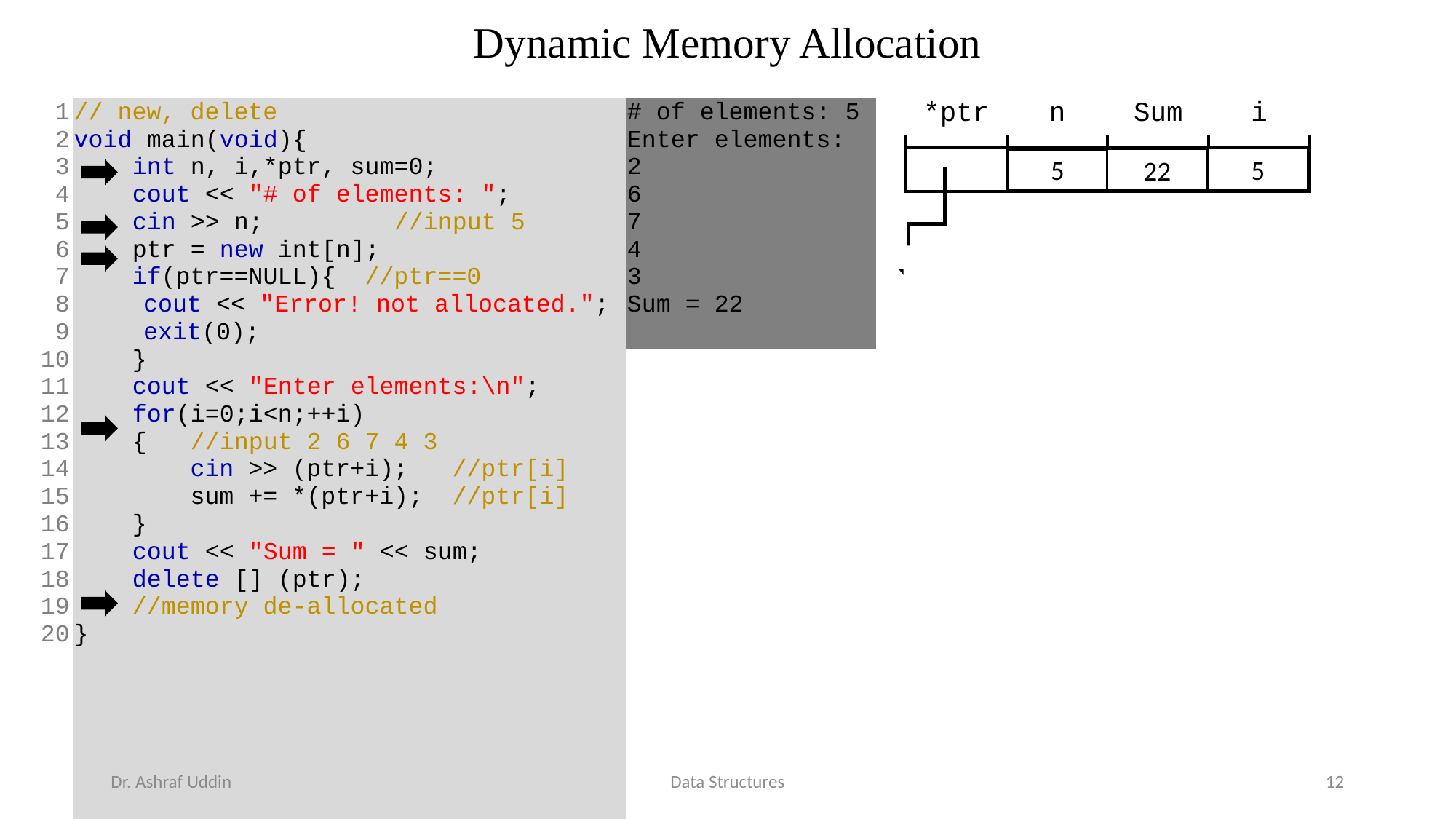

# Dynamic Memory Allocation
| \*ptr | n | Sum | i |  |
| --- | --- | --- | --- | --- |
|  |  |  |  |  |
|  |  |  |  |  |
|  |  |  |  |  |
| 0 | 1 | 2 | 3 | 4 |
|  |  |  |  |  |
| 1 2 3 4 5 6 7 8 9 10 11 12 13 14 15 16 17 18 19 20 | // new, delete void main(void){ int n, i,\*ptr, sum=0; cout << "# of elements: "; cin >> n; //input 5 ptr = new int[n]; if(ptr==NULL){ //ptr==0 cout << "Error! not allocated."; exit(0); } cout << "Enter elements:\n"; for(i=0;i<n;++i) { //input 2 6 7 4 3 cin >> (ptr+i); //ptr[i] sum += \*(ptr+i); //ptr[i] } cout << "Sum = " << sum; delete [] (ptr); //memory de-allocated } | # of elements: 5 Enter elements: 2 6 7 4 3 Sum = 22 |
| --- | --- | --- |
|  |  |  |
1
2
3
4
5
0
19
22
0
5
15
2
8

2
6
7
4
3

Dr. Ashraf Uddin
Data Structures
12